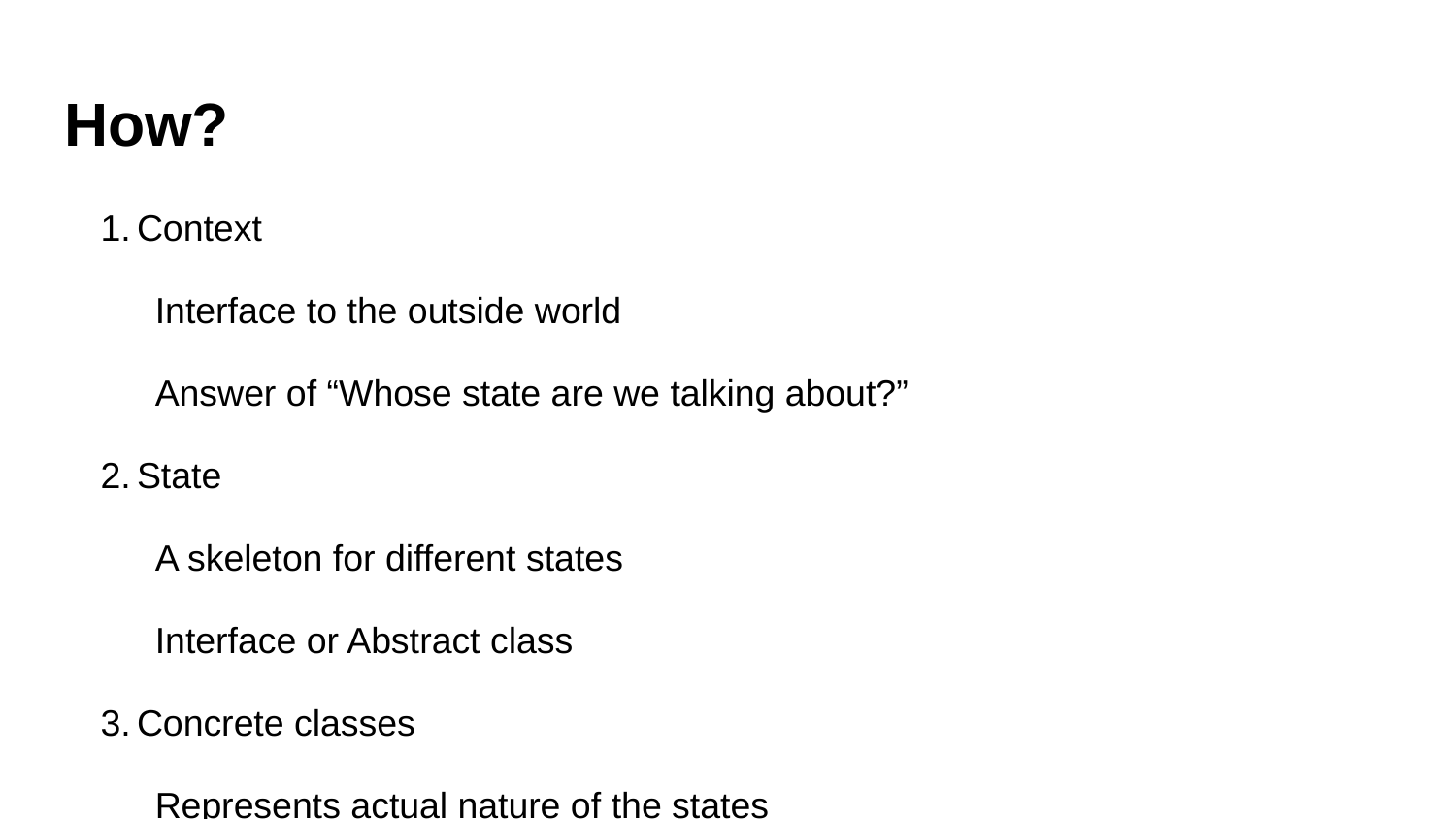

# How?
Context
Interface to the outside world
Answer of “Whose state are we talking about?”
State
A skeleton for different states
Interface or Abstract class
Concrete classes
Represents actual nature of the states
Implements/extends “State”